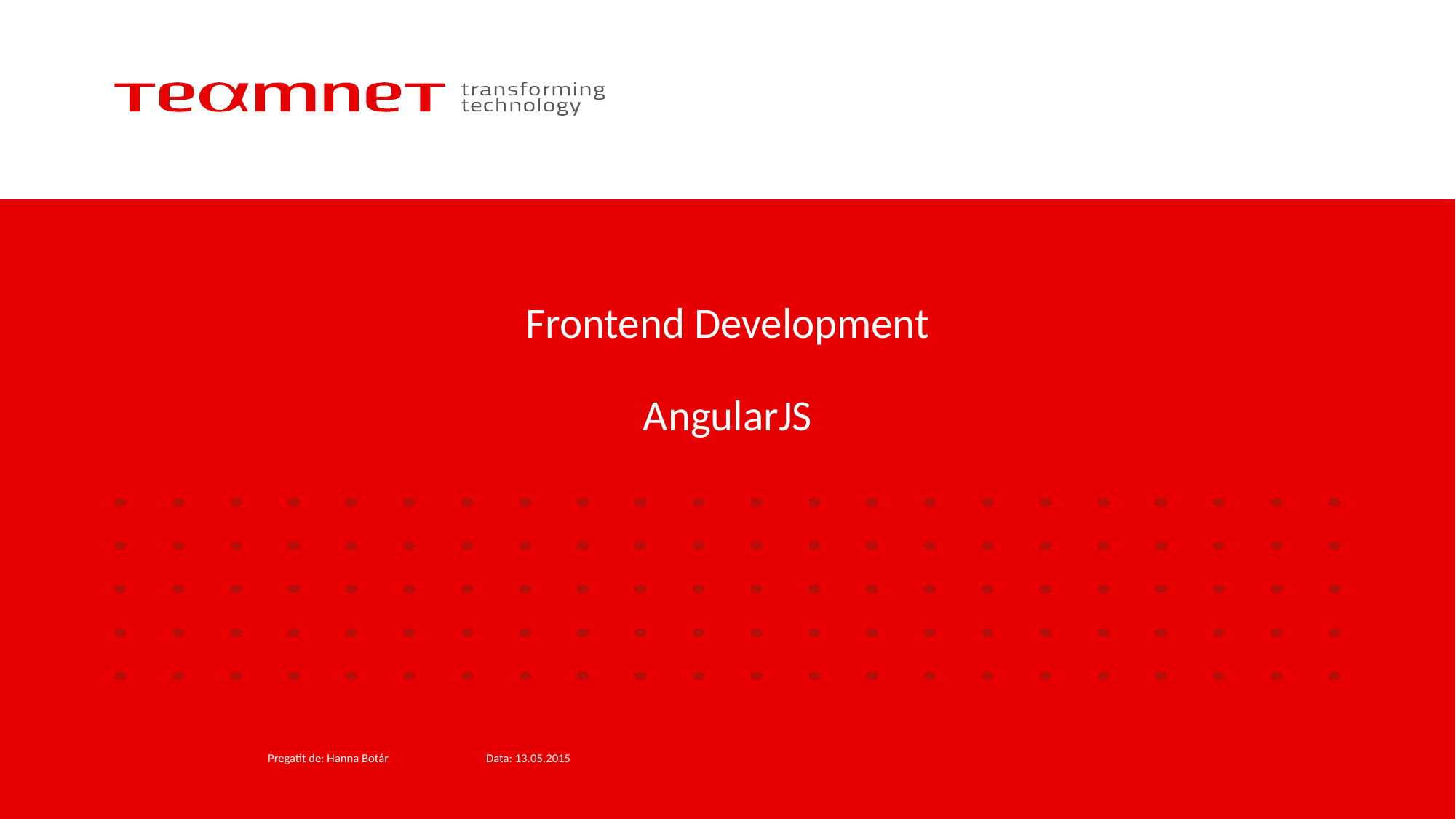

# Frontend Development AngularJS
Pregatit de: Hanna Botár 	Data: 13.05.2015